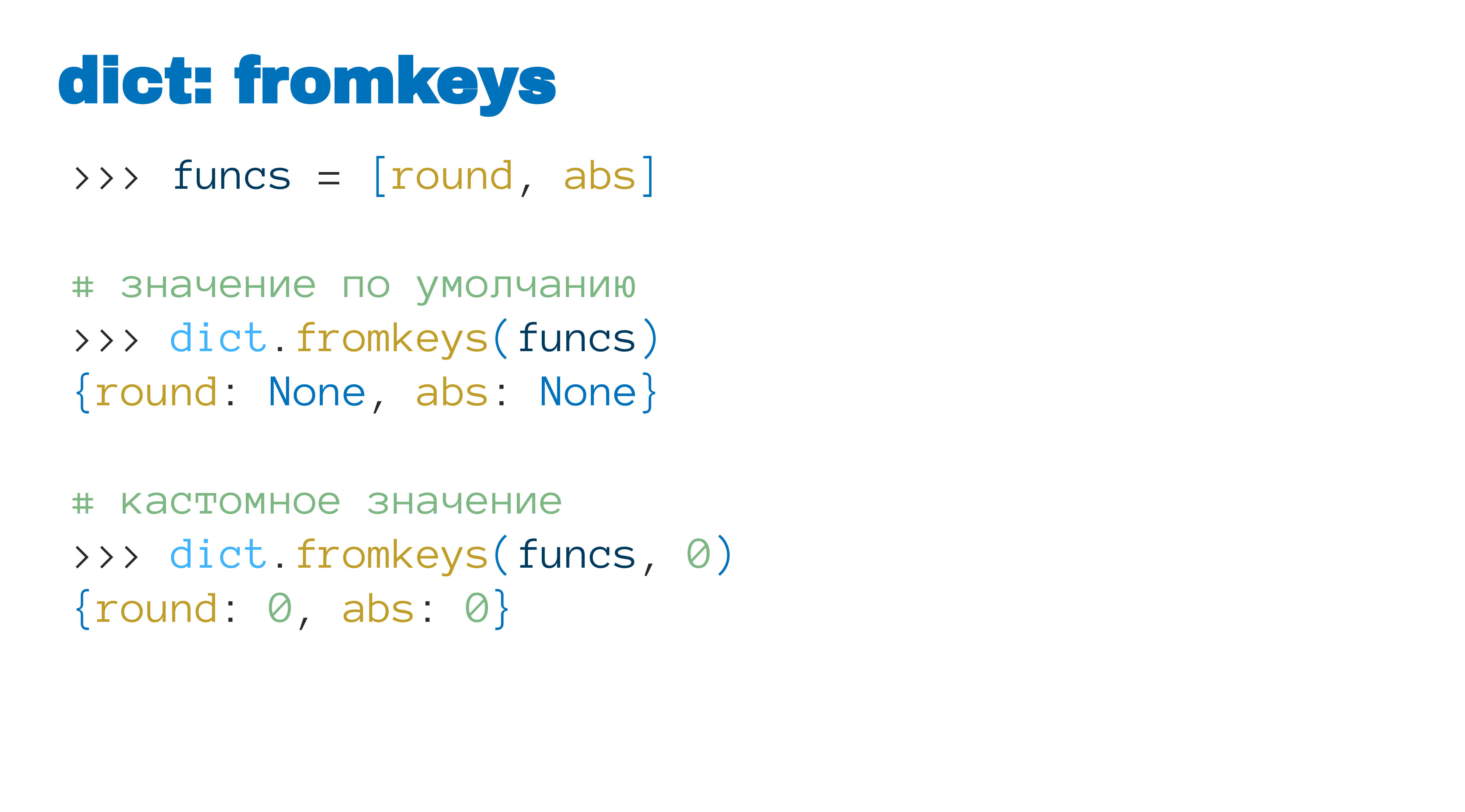

# dict: fromkeys
>>> funcs = [round, abs]

# значение по умолчанию
>>> dict.fromkeys(funcs)
{round: None, abs: None}

# кастомное значение
>>> dict.fromkeys(funcs, 0)
{round: 0, abs: 0}

16